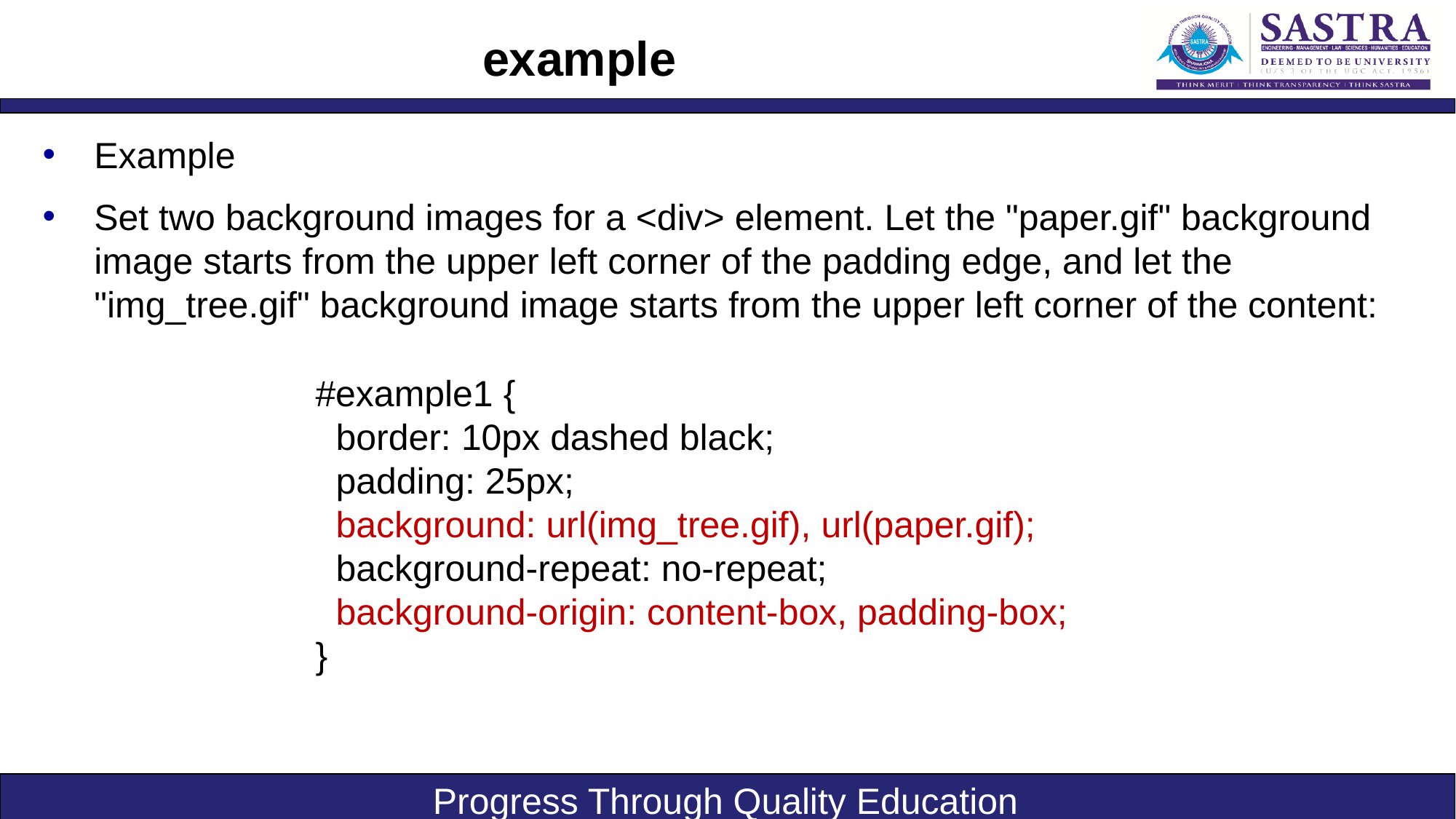

# example
Example
Set two background images for a <div> element. Let the "paper.gif" background image starts from the upper left corner of the padding edge, and let the "img_tree.gif" background image starts from the upper left corner of the content:

#example1 {
  border: 10px dashed black;
  padding: 25px;
  background: url(img_tree.gif), url(paper.gif);
  background-repeat: no-repeat;
  background-origin: content-box, padding-box;
}